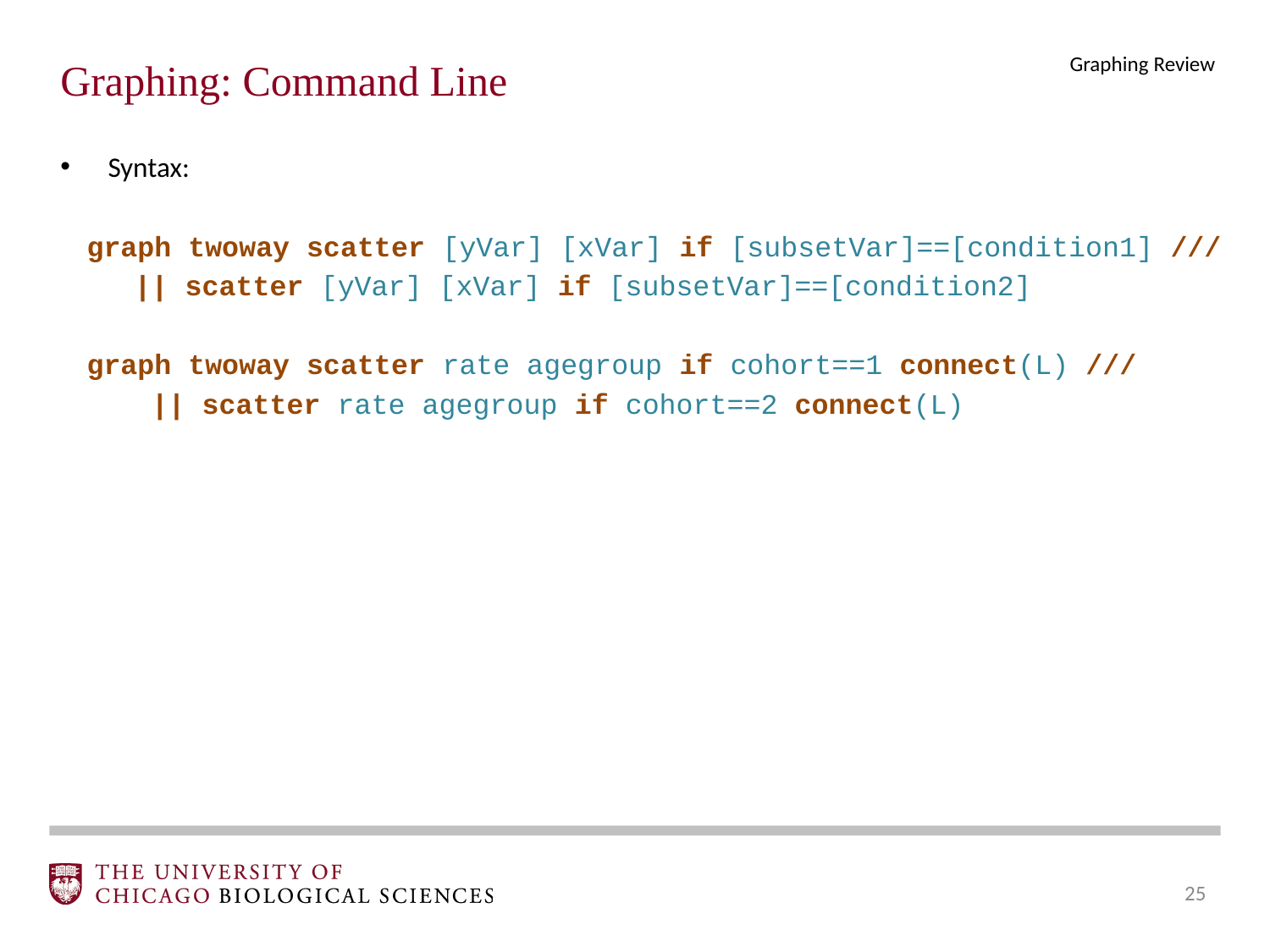

Graphing: Command Line
Graphing Review

Syntax:

graph twoway scatter [yVar] [xVar] if [subsetVar]==[condition1] ///
	|| scatter [yVar] [xVar] if [subsetVar]==[condition2]

graph twoway scatter rate agegroup if cohort==1 connect(L) ///
	 || scatter rate agegroup if cohort==2 connect(L)

25